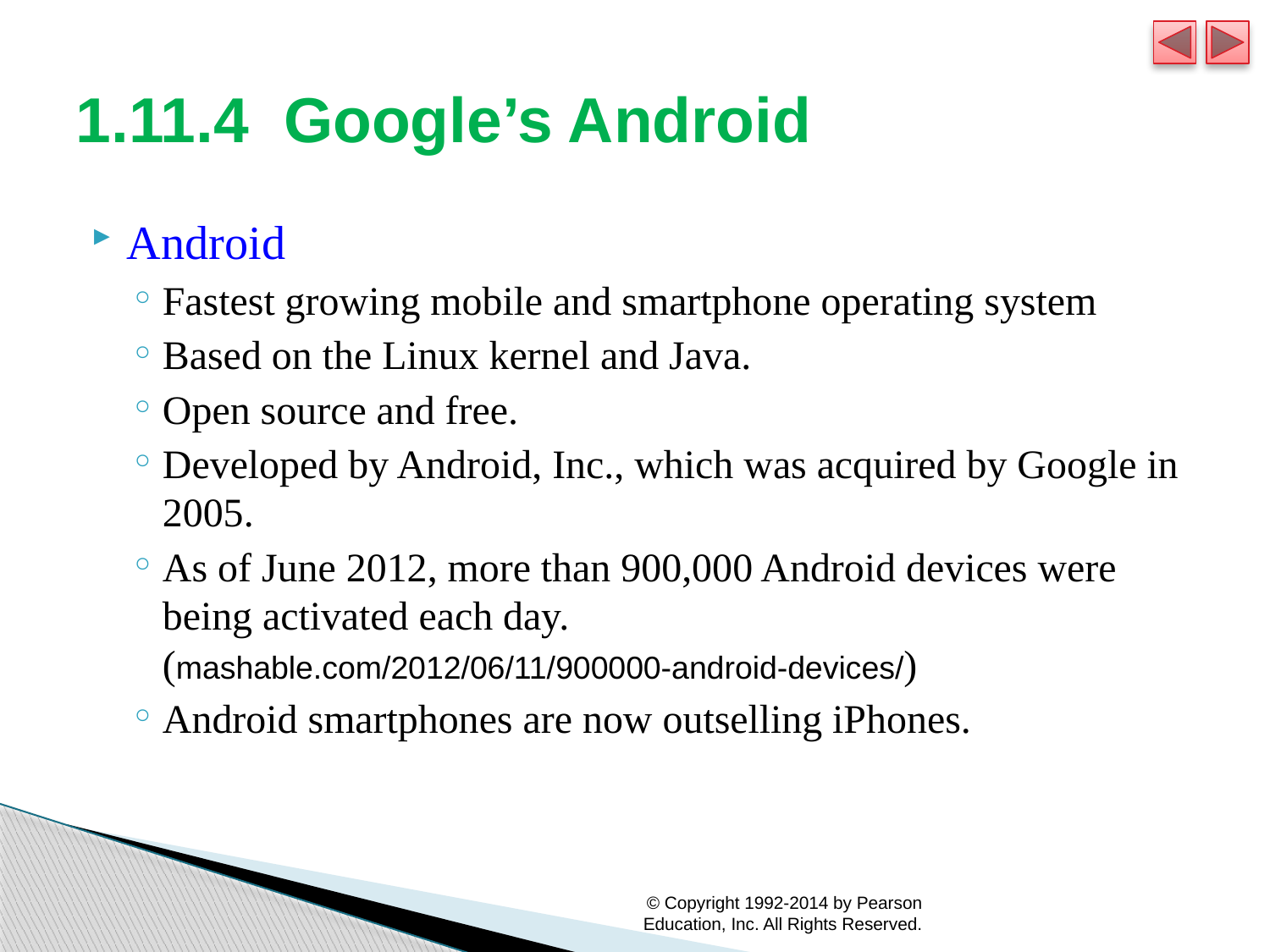

# 1.11.4  Google’s Android
Android
Fastest growing mobile and smartphone operating system
Based on the Linux kernel and Java.
Open source and free.
Developed by Android, Inc., which was acquired by Google in 2005.
As of June 2012, more than 900,000 Android devices were being activated each day.
(mashable.com/2012/06/11/900000-android-devices/)
Android smartphones are now outselling iPhones.
© Copyright 1992-2014 by Pearson Education, Inc. All Rights Reserved.